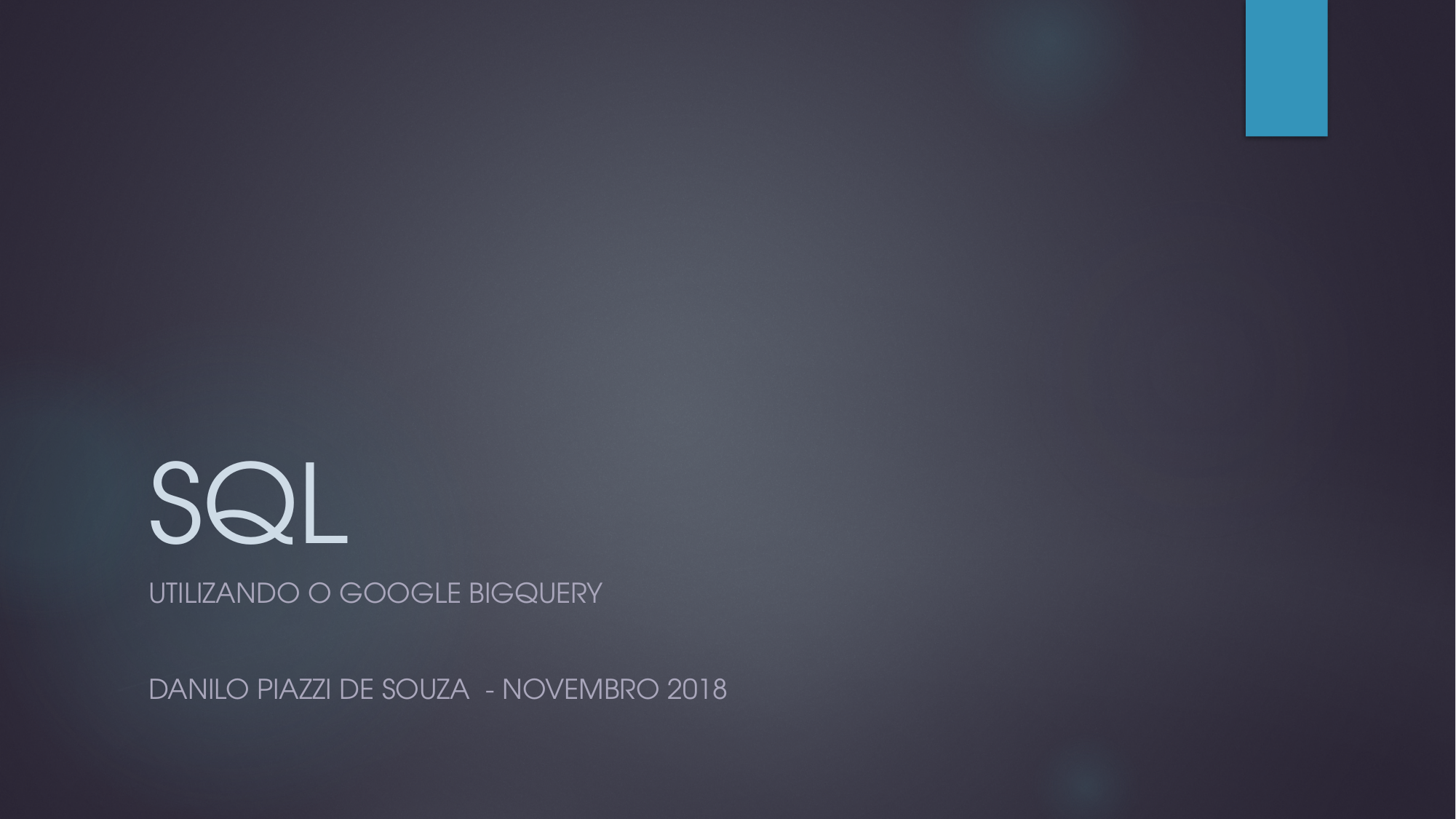

# SQL
Utilizando o Google BigQuery

Danilo Piazzi de Souza  - Novembro 2018